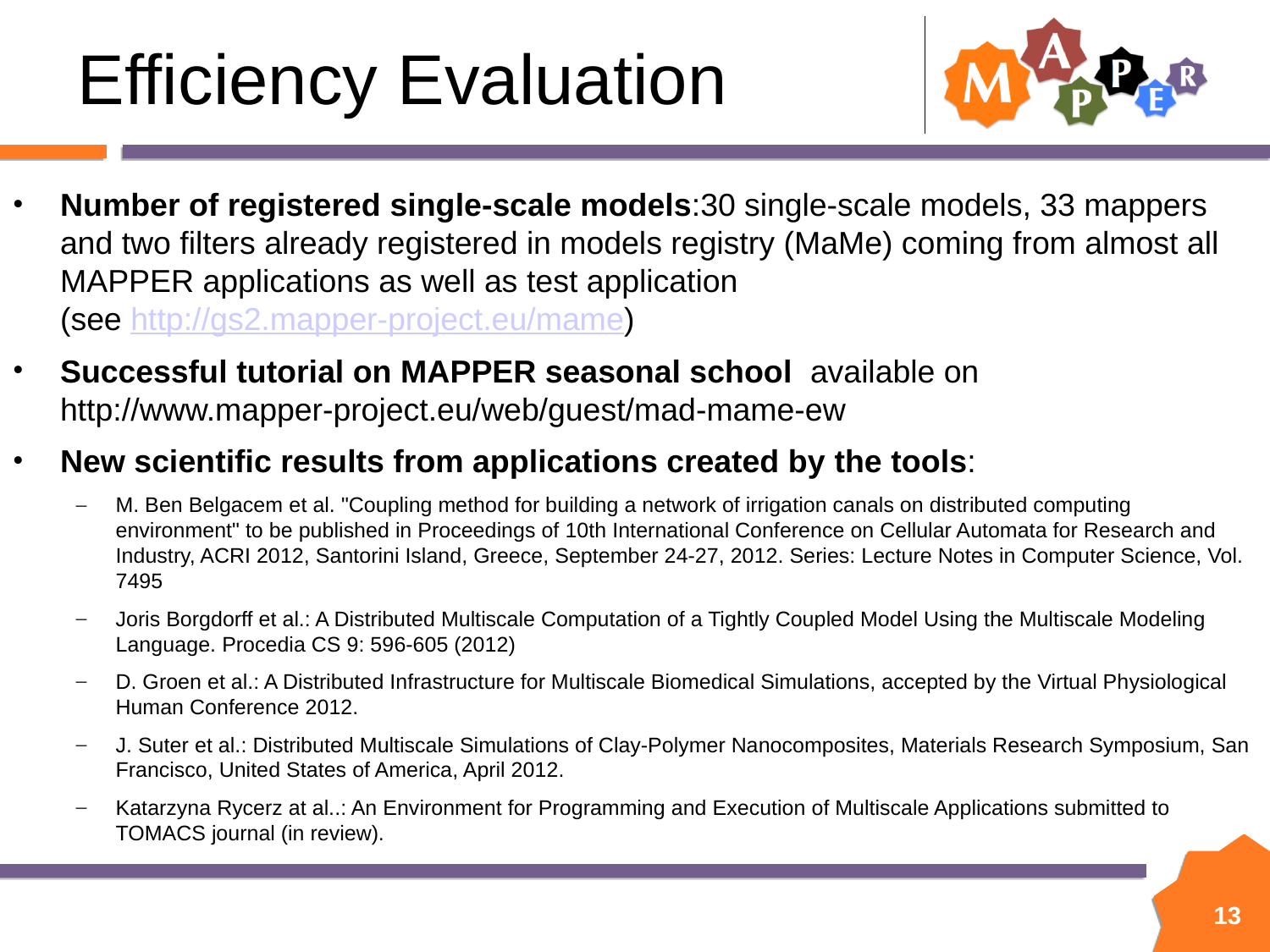

# Efficiency Evaluation
Number of registered single-scale models:30 single-scale models, 33 mappers and two filters already registered in models registry (MaMe) coming from almost all MAPPER applications as well as test application
(see http://gs2.mapper-project.eu/mame)
Successful tutorial on MAPPER seasonal school  available on http://www.mapper-project.eu/web/guest/mad-mame-ew
New scientific results from applications created by the tools:
M. Ben Belgacem et al. "Coupling method for building a network of irrigation canals on distributed computing environment" to be published in Proceedings of 10th International Conference on Cellular Automata for Research and Industry, ACRI 2012, Santorini Island, Greece, September 24-27, 2012. Series: Lecture Notes in Computer Science, Vol. 7495
Joris Borgdorff et al.: A Distributed Multiscale Computation of a Tightly Coupled Model Using the Multiscale Modeling Language. Procedia CS 9: 596-605 (2012)
D. Groen et al.: A Distributed Infrastructure for Multiscale Biomedical Simulations, accepted by the Virtual Physiological Human Conference 2012.
J. Suter et al.: Distributed Multiscale Simulations of Clay-Polymer Nanocomposites, Materials Research Symposium, San Francisco, United States of America, April 2012.
Katarzyna Rycerz at al..: An Environment for Programming and Execution of Multiscale Applications submitted to TOMACS journal (in review).